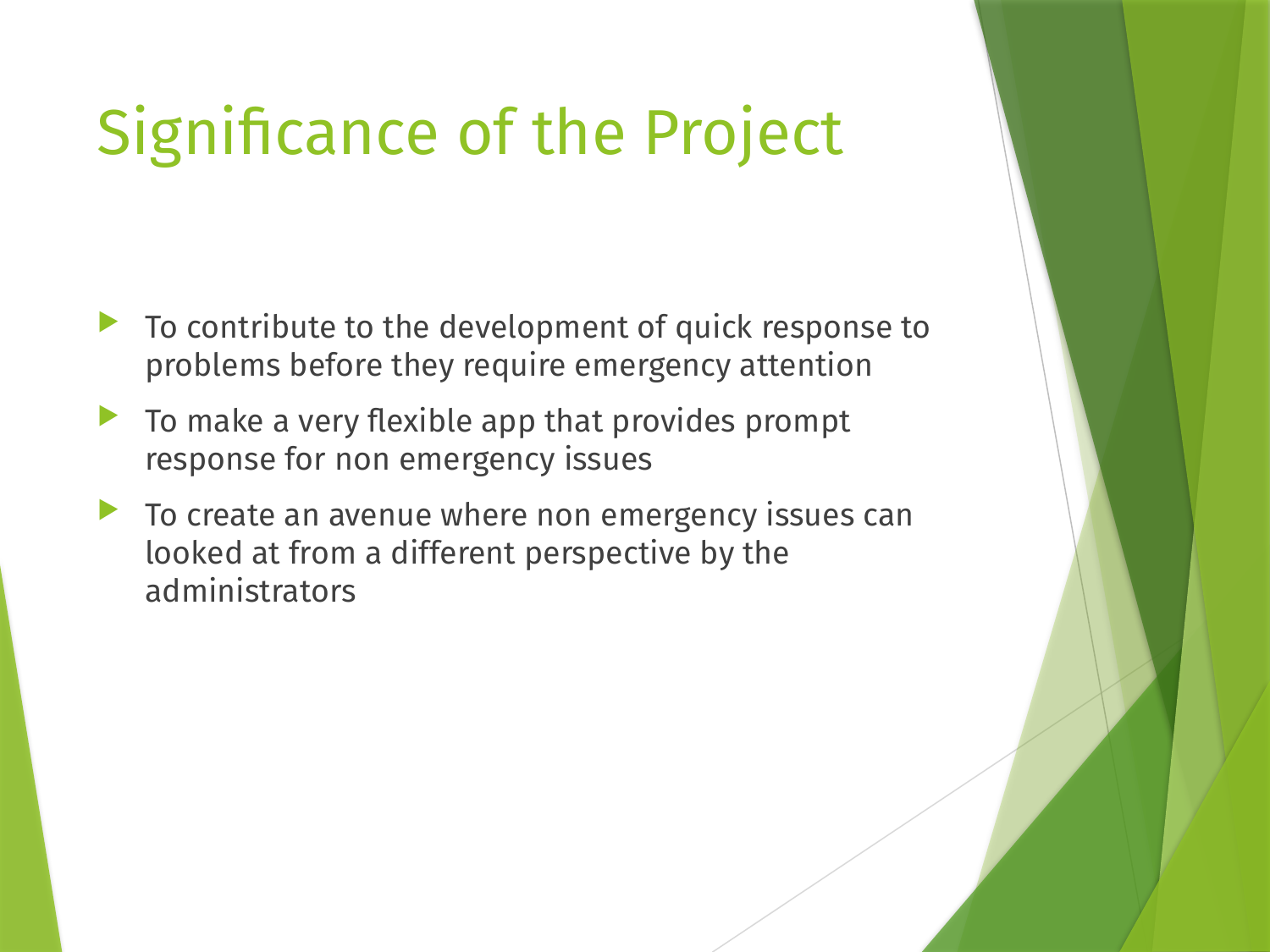

# Significance of the Project
To contribute to the development of quick response to problems before they require emergency attention
To make a very flexible app that provides prompt response for non emergency issues
To create an avenue where non emergency issues can looked at from a different perspective by the administrators